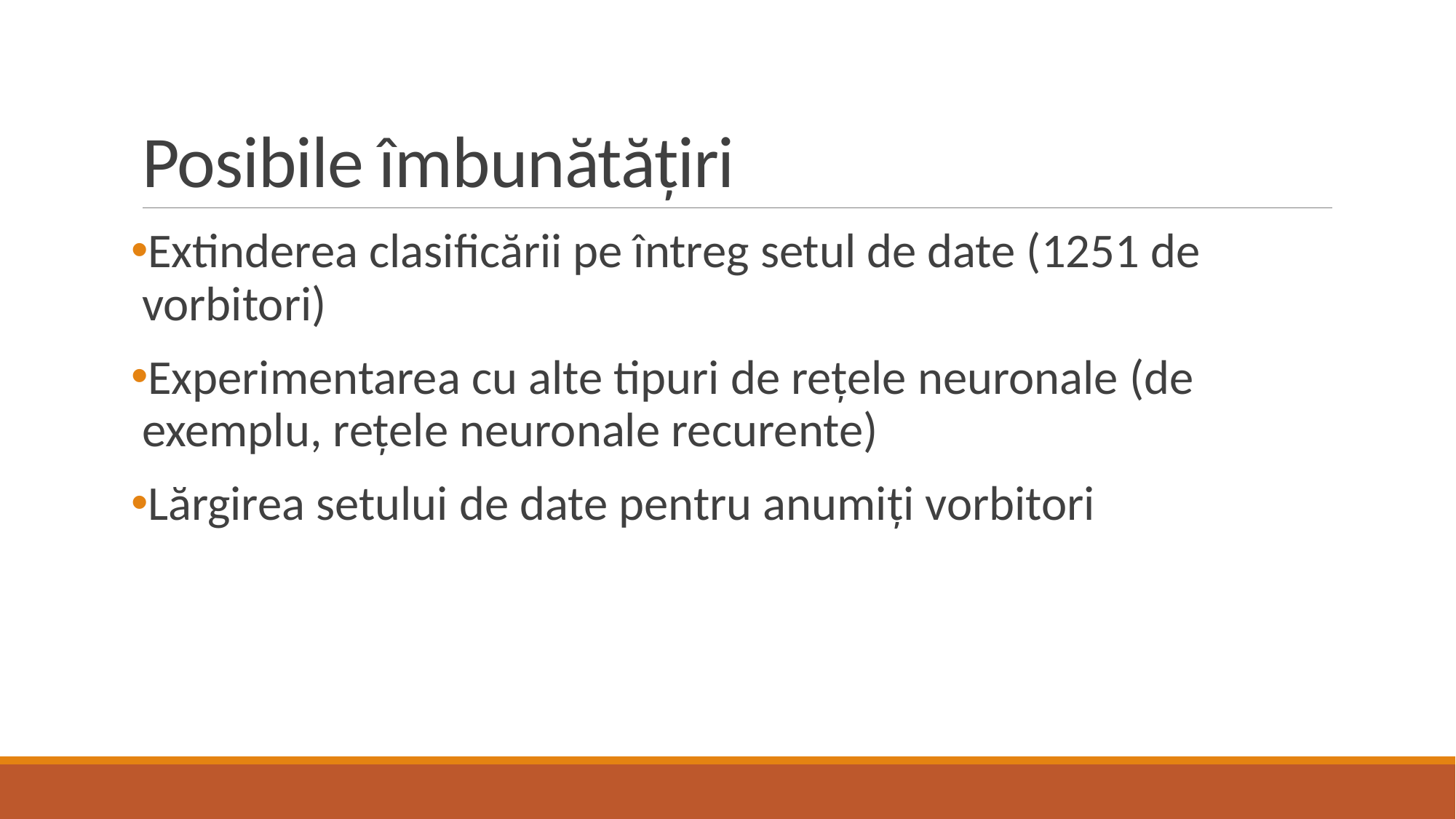

# Posibile îmbunătățiri
Extinderea clasificării pe întreg setul de date (1251 de vorbitori)
Experimentarea cu alte tipuri de rețele neuronale (de exemplu, rețele neuronale recurente)
Lărgirea setului de date pentru anumiți vorbitori